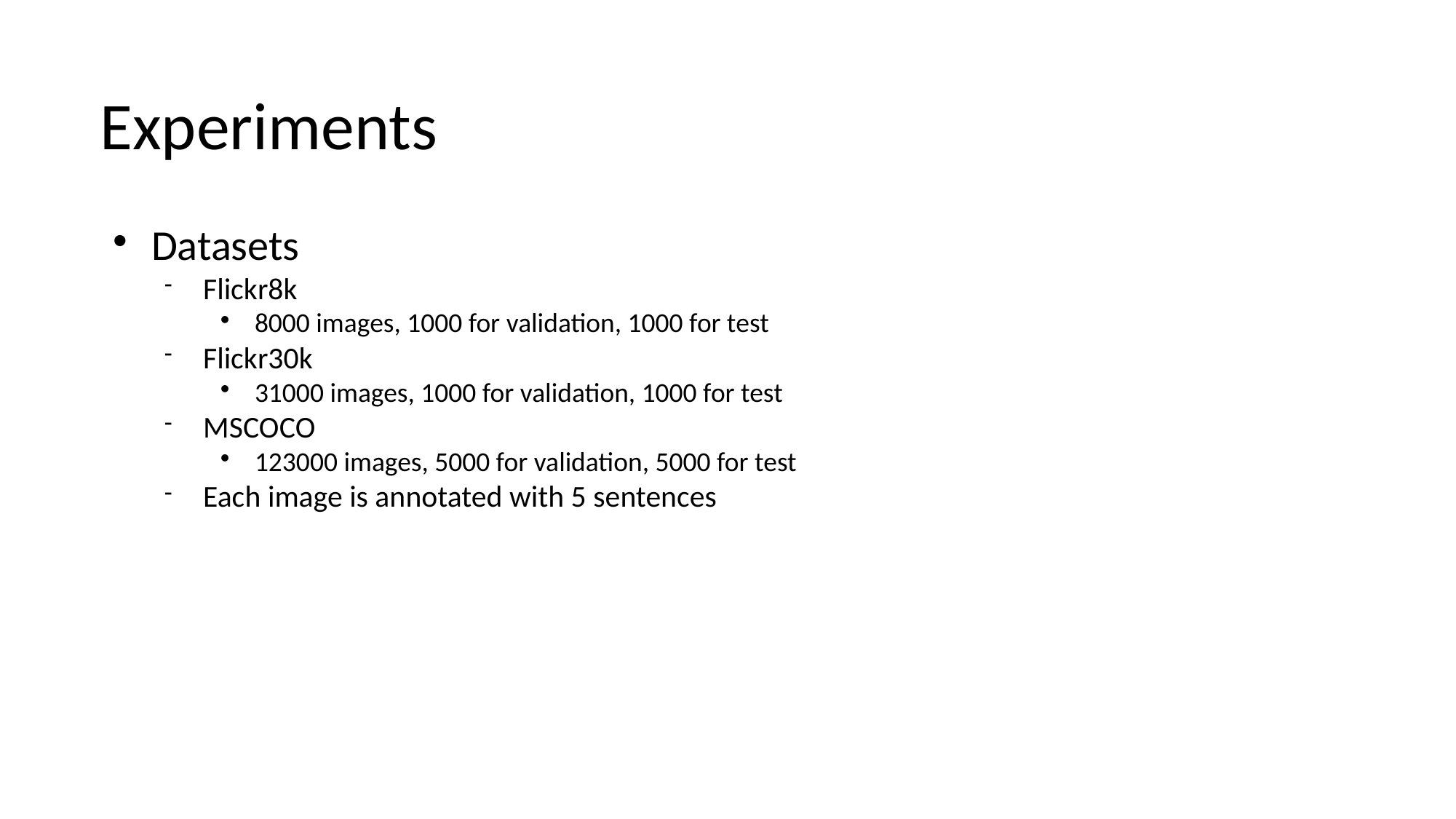

Experiments
Datasets
Flickr8k
8000 images, 1000 for validation, 1000 for test
Flickr30k
31000 images, 1000 for validation, 1000 for test
MSCOCO
123000 images, 5000 for validation, 5000 for test
Each image is annotated with 5 sentences